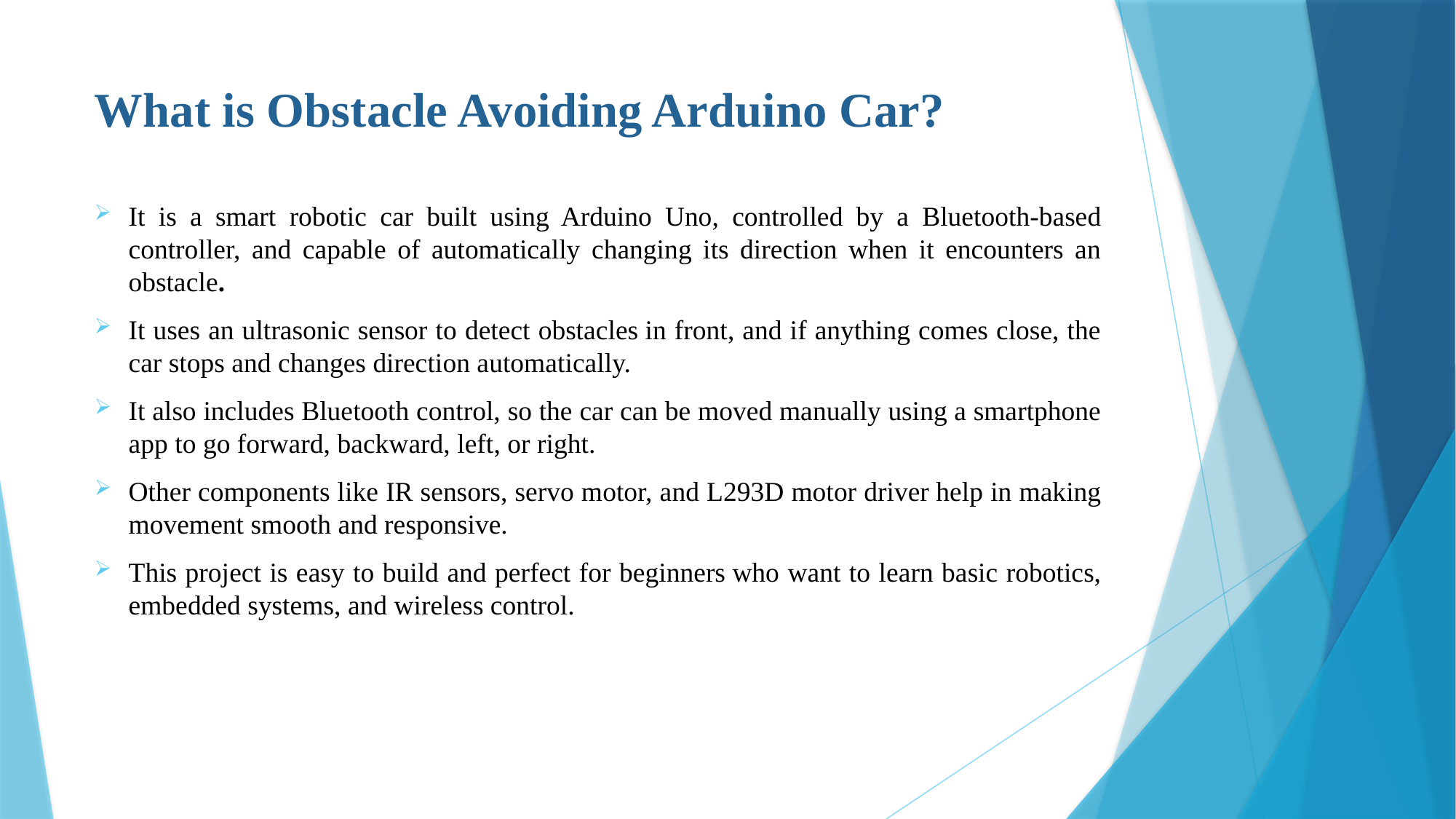

What is Obstacle Avoiding Arduino Car?
It is a smart robotic car built using Arduino Uno, controlled by a Bluetooth-based controller, and capable of automatically changing its direction when it encounters an obstacle.
It uses an ultrasonic sensor to detect obstacles in front, and if anything comes close, the car stops and changes direction automatically.
It also includes Bluetooth control, so the car can be moved manually using a smartphone app to go forward, backward, left, or right.
Other components like IR sensors, servo motor, and L293D motor driver help in making movement smooth and responsive.
This project is easy to build and perfect for beginners who want to learn basic robotics, embedded systems, and wireless control.